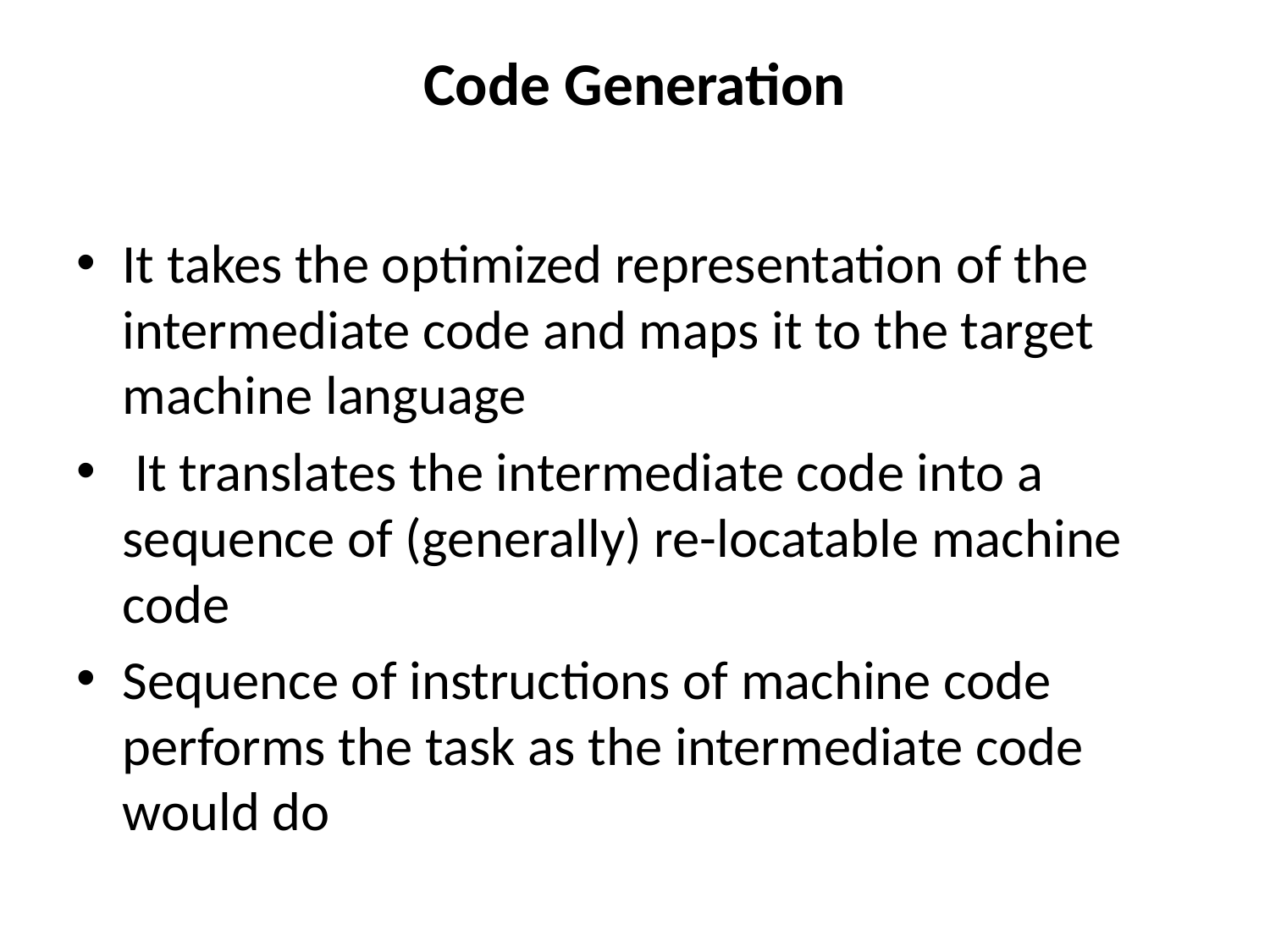

# Code Generation
It takes the optimized representation of the intermediate code and maps it to the target machine language
 It translates the intermediate code into a sequence of (generally) re-locatable machine code
Sequence of instructions of machine code performs the task as the intermediate code would do